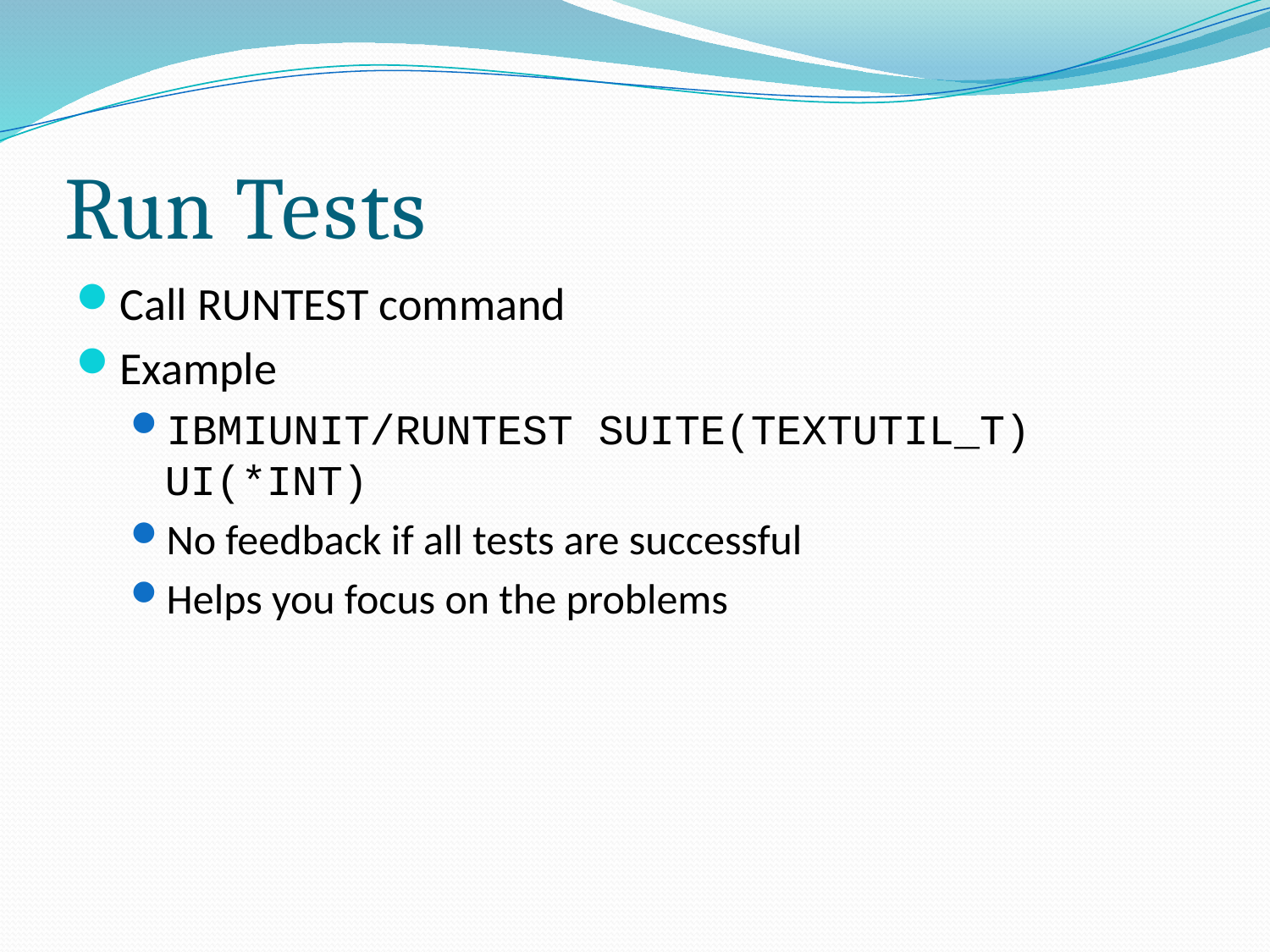

# Run Tests
Call RUNTEST command
Example
IBMIUNIT/RUNTEST SUITE(TEXTUTIL_T) UI(*INT)
No feedback if all tests are successful
Helps you focus on the problems